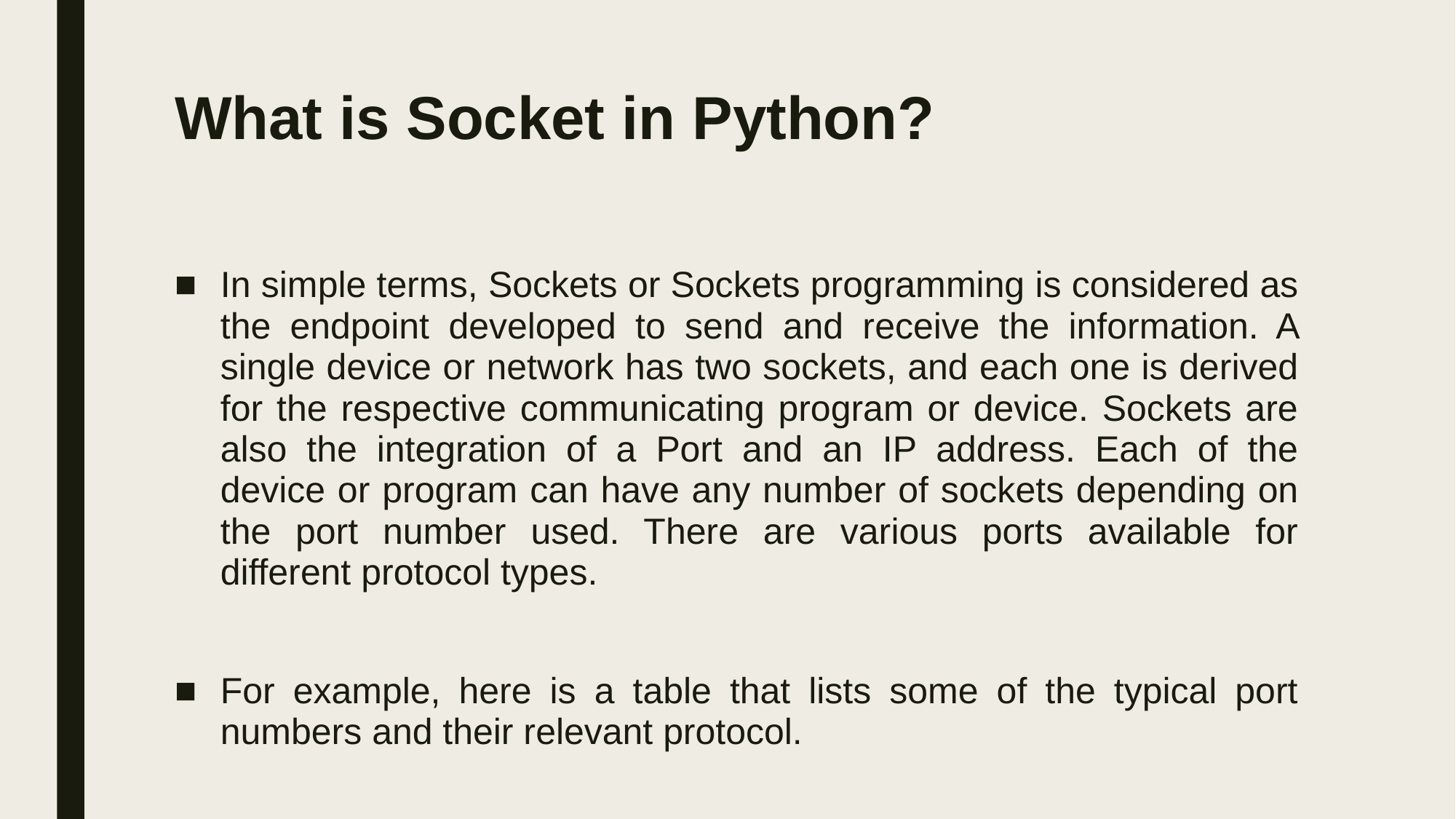

# What is Socket in Python?
In simple terms, Sockets or Sockets programming is considered as the endpoint developed to send and receive the information. A single device or network has two sockets, and each one is derived for the respective communicating program or device. Sockets are also the integration of a Port and an IP address. Each of the device or program can have any number of sockets depending on the port number used. There are various ports available for different protocol types.

For example, here is a table that lists some of the typical port numbers and their relevant protocol.